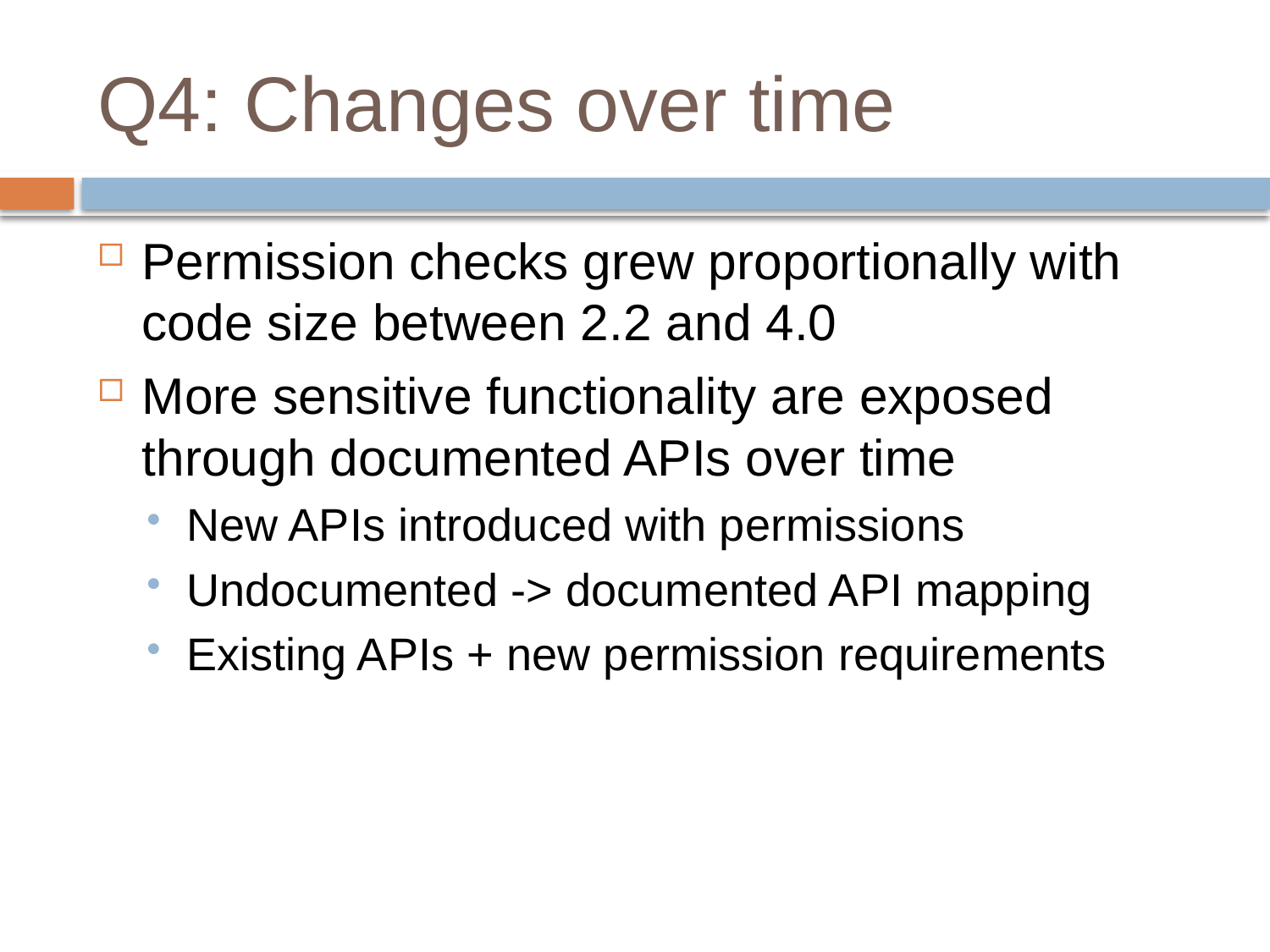

# Q4: Changes over time
Permission checks grew proportionally with code size between 2.2 and 4.0
More sensitive functionality are exposed through documented APIs over time
New APIs introduced with permissions
Undocumented -> documented API mapping
Existing APIs + new permission requirements